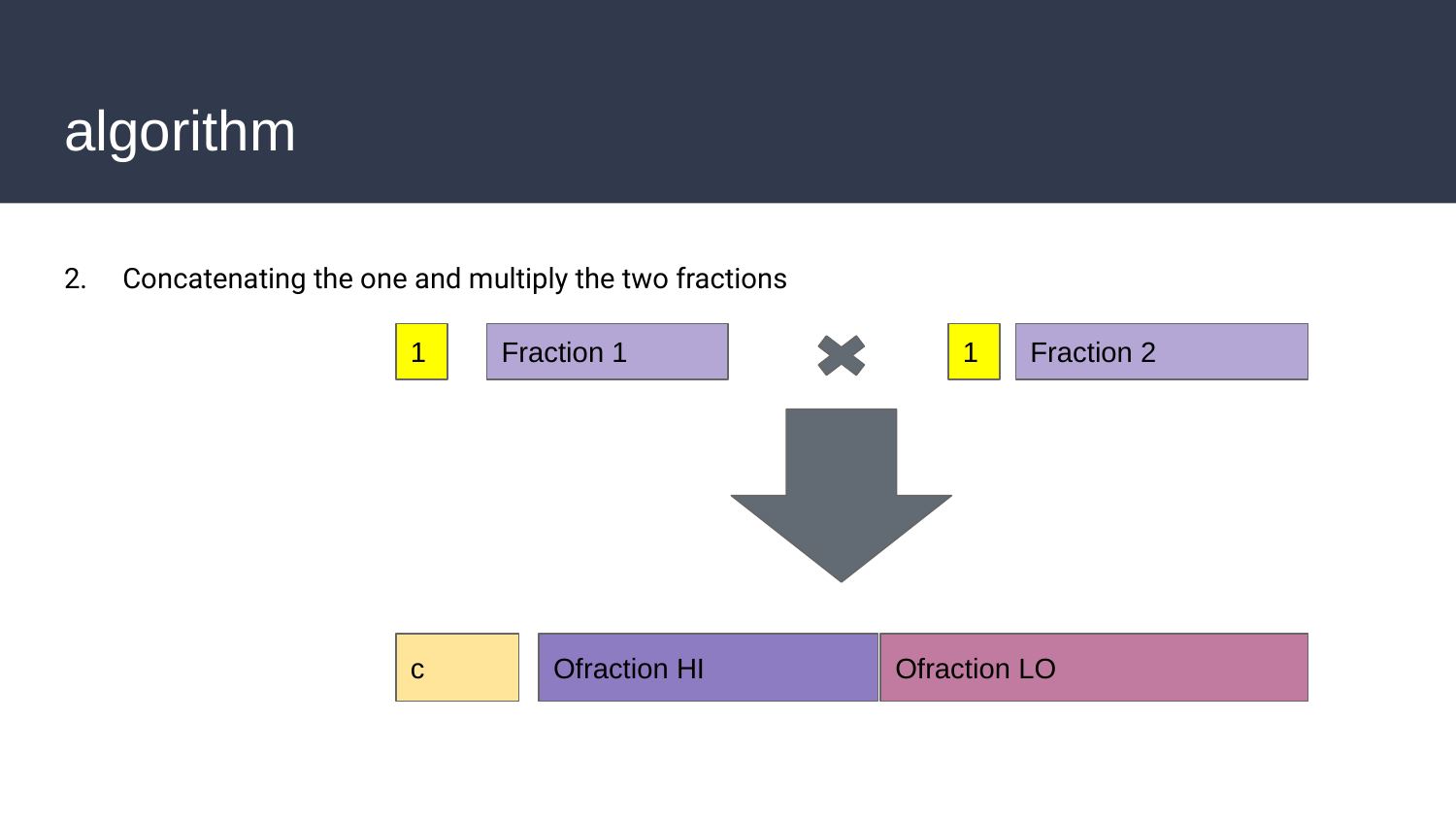

# algorithm
2.     Concatenating the one and multiply the two fractions
1
Fraction 1
1
Fraction 2

Ofraction HI
c
Ofraction LO